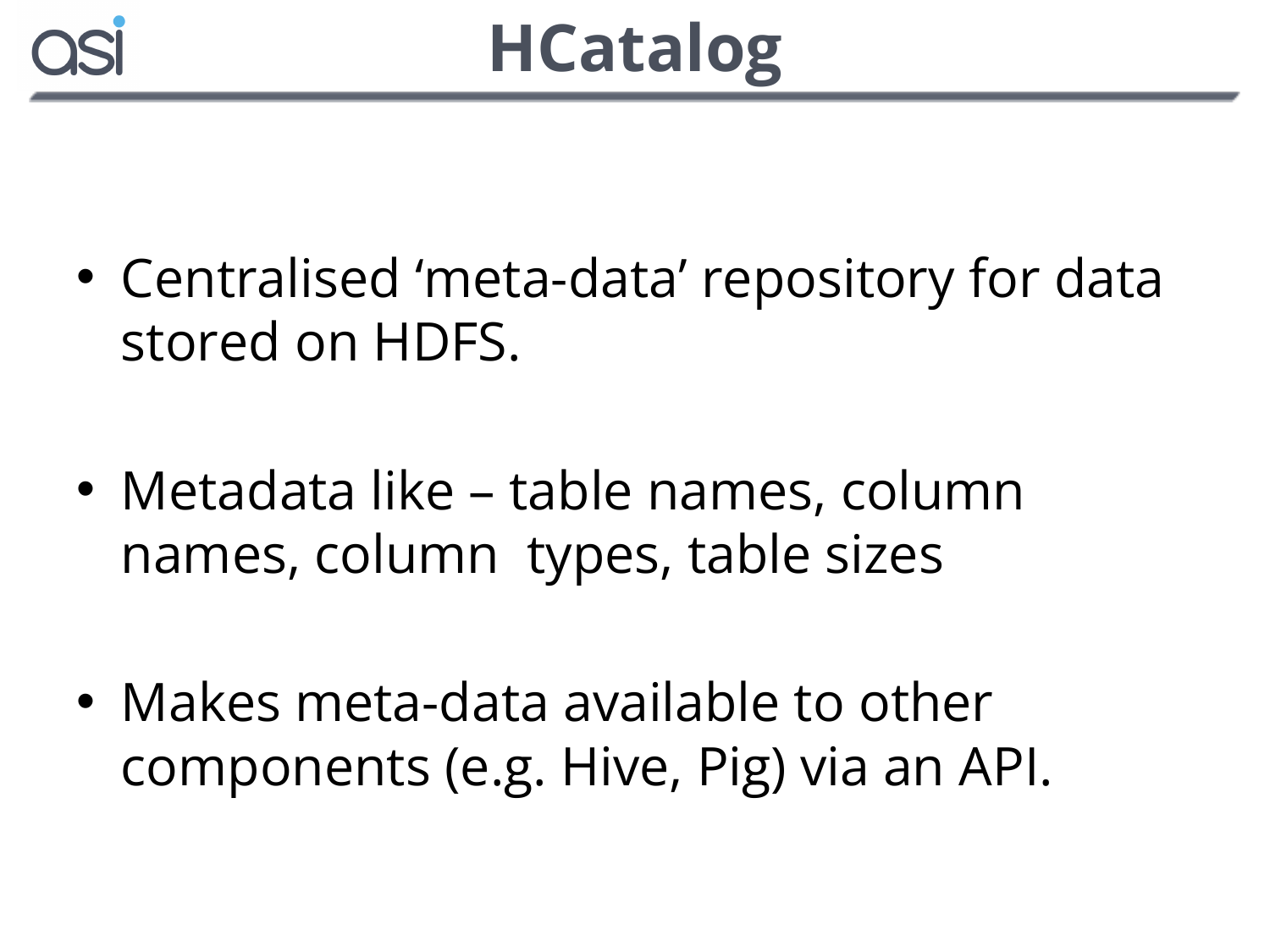

# HCatalog

Centralised ‘meta-data’ repository for data stored on HDFS.

Metadata like – table names, column names, column  types, table sizes

Makes meta-data available to other components (e.g. Hive, Pig) via an API.